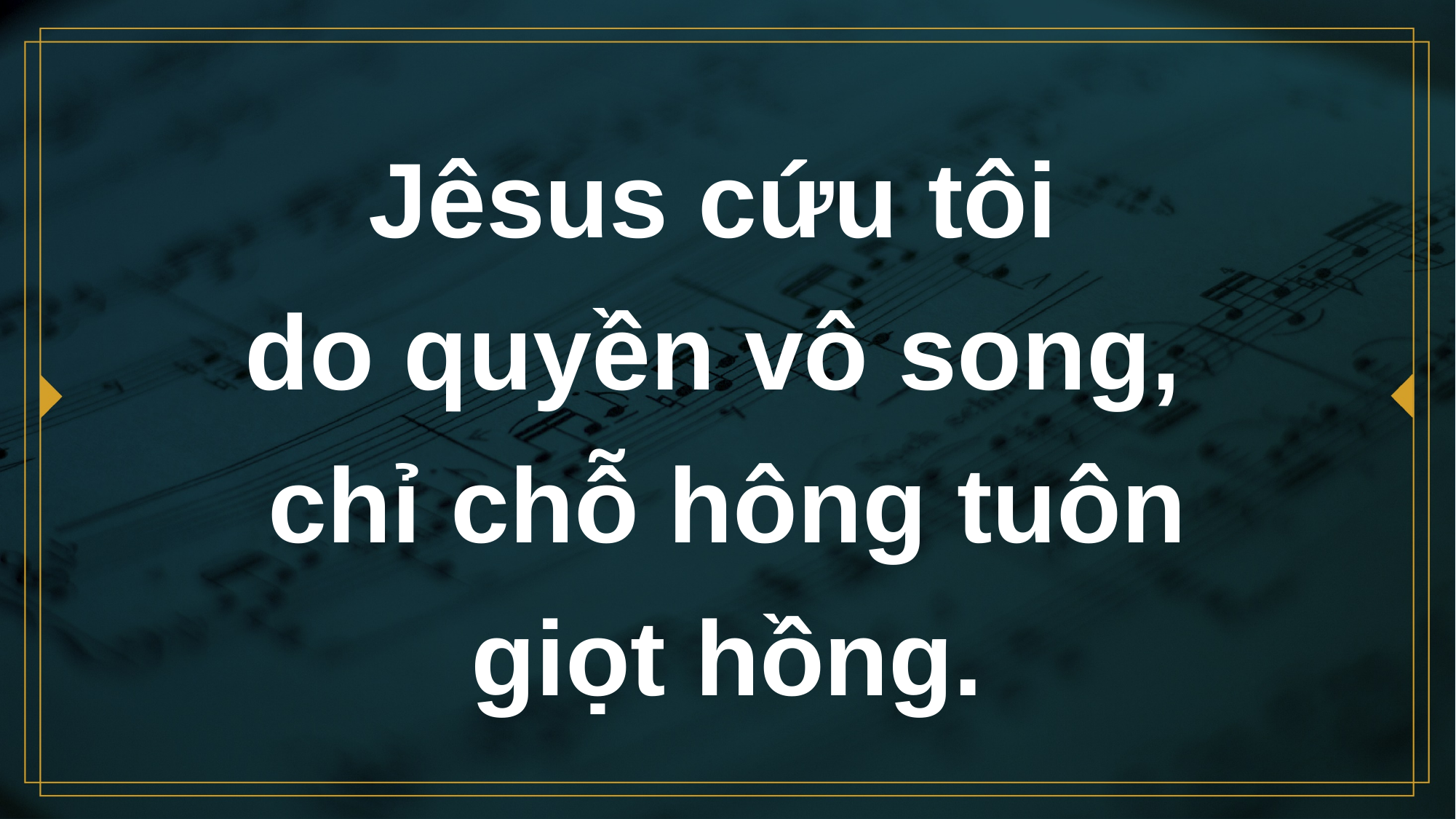

# Jêsus cứu tôi do quyền vô song, chỉ chỗ hông tuôn giọt hồng.